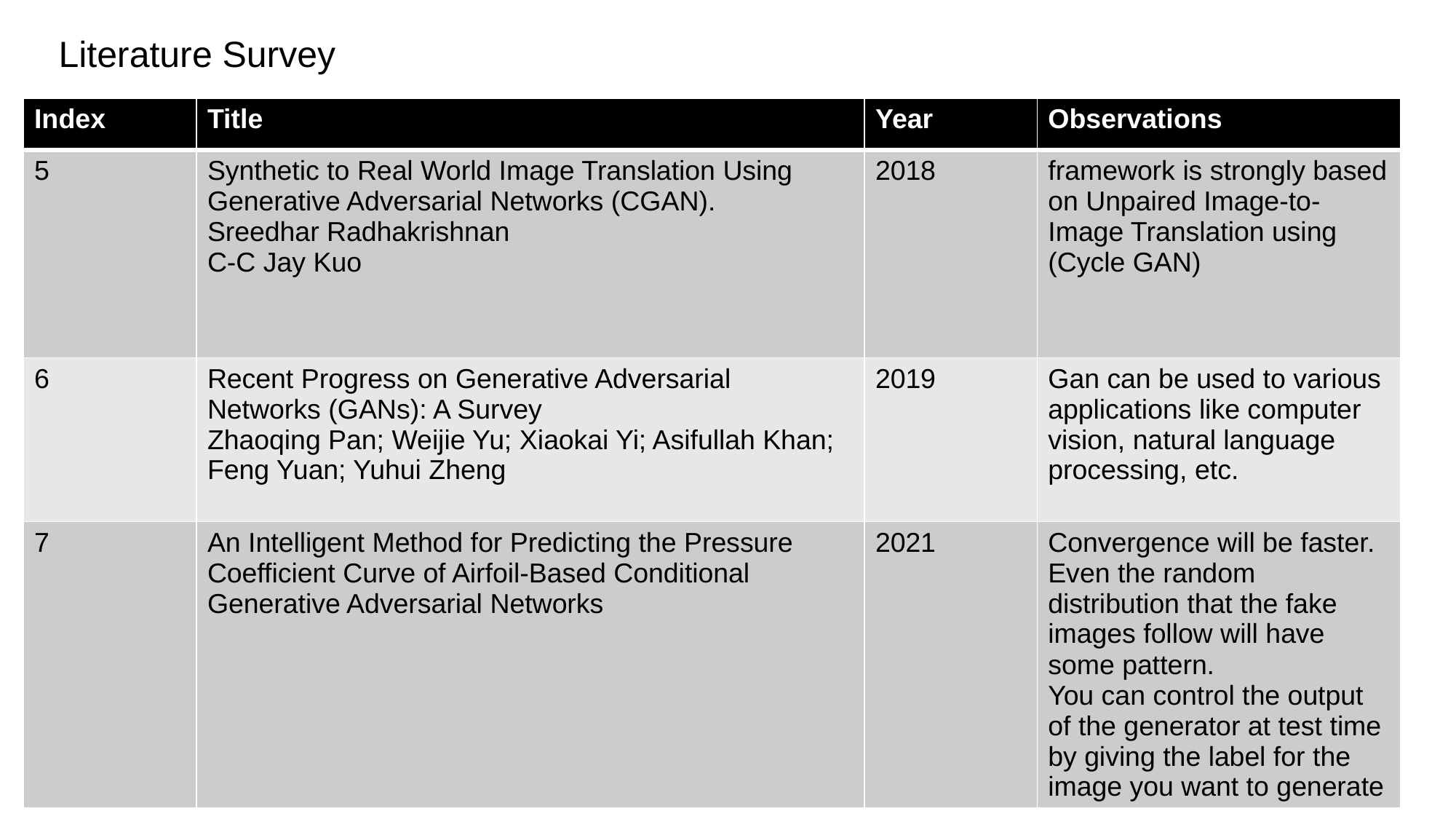

Literature Survey
| Index | Title | Year | Observations |
| --- | --- | --- | --- |
| 5 | Synthetic to Real World Image Translation Using Generative Adversarial Networks (CGAN). Sreedhar Radhakrishnan C-C Jay Kuo | 2018 | framework is strongly based on Unpaired Image-to-Image Translation using (Cycle GAN) |
| 6 | Recent Progress on Generative Adversarial Networks (GANs): A Survey Zhaoqing Pan; Weijie Yu; Xiaokai Yi; Asifullah Khan; Feng Yuan; Yuhui Zheng | 2019 | Gan can be used to various applications like computer vision, natural language processing, etc. |
| 7 | An Intelligent Method for Predicting the Pressure Coefficient Curve of Airfoil-Based Conditional Generative Adversarial Networks | 2021 | Convergence will be faster. Even the random distribution that the fake images follow will have some pattern. You can control the output of the generator at test time by giving the label for the image you want to generate |